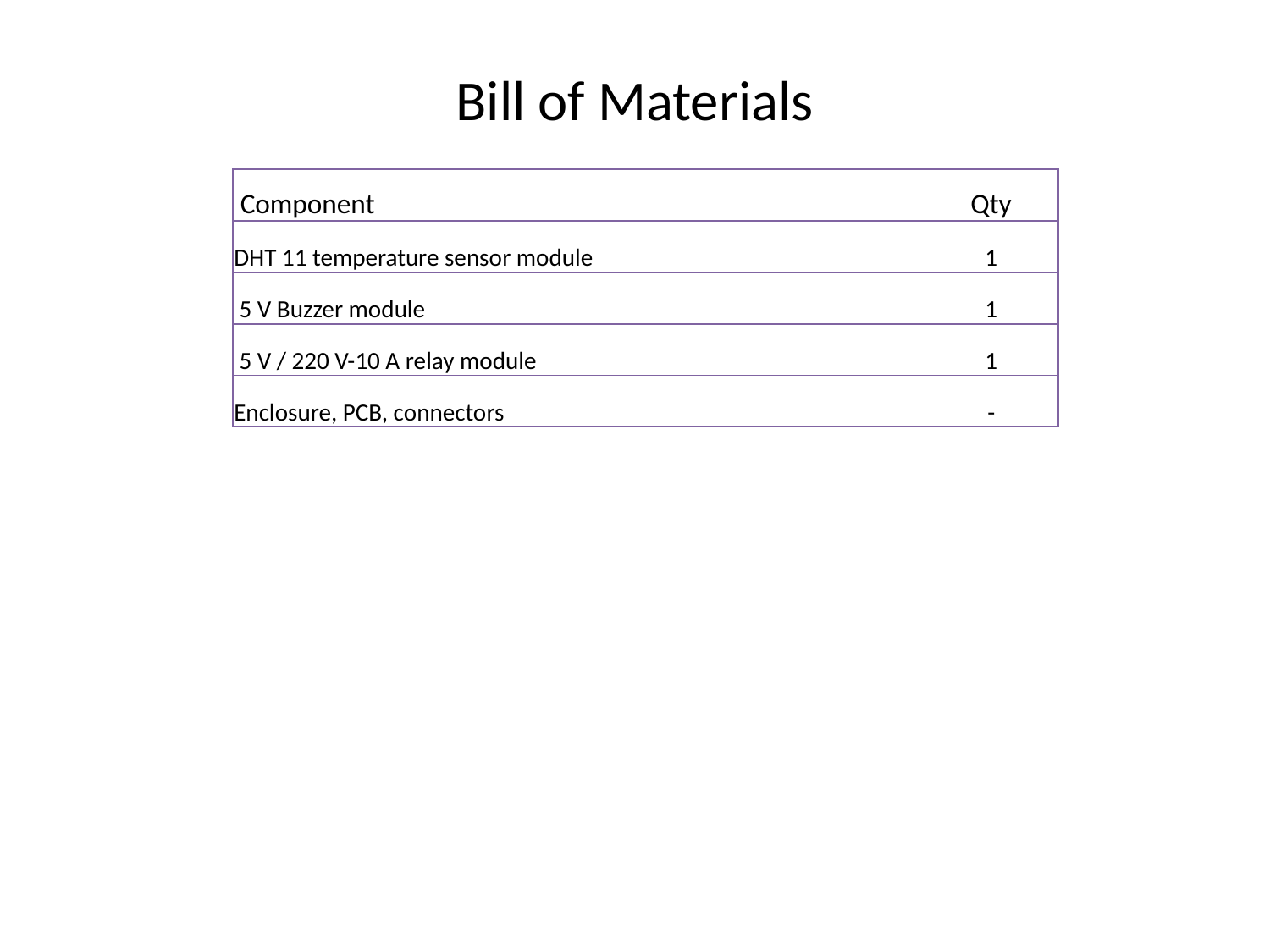

# Bill of Materials
| Component | Qty |
| --- | --- |
| DHT 11 temperature sensor module | 1 |
| 5 V Buzzer module | 1 |
| 5 V / 220 V-10 A relay module | 1 |
| Enclosure, PCB, connectors | - |